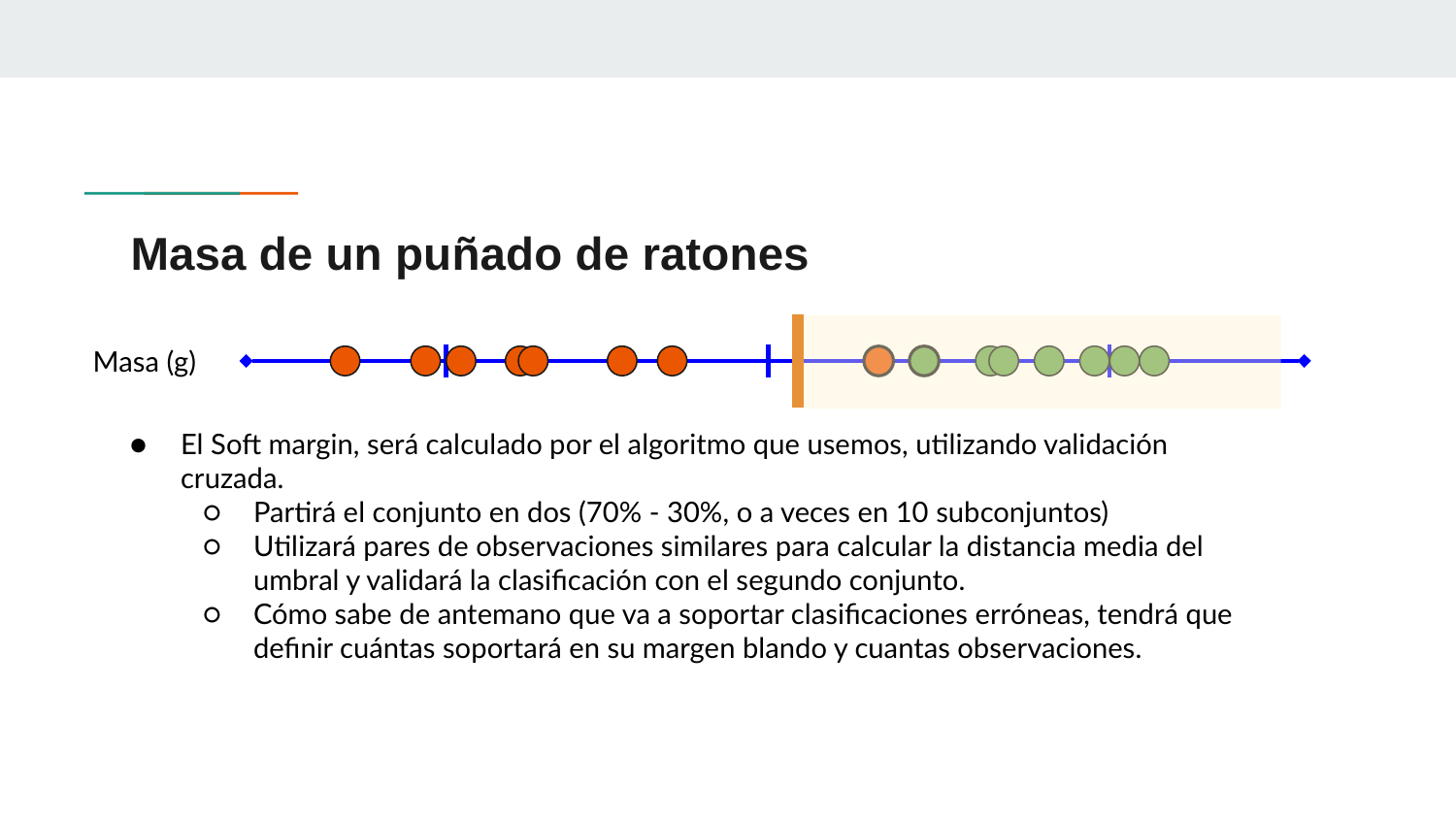

# Masa de un puñado de ratones

Masa (g)

El Soft margin, será calculado por el algoritmo que usemos, utilizando validación cruzada.
Partirá el conjunto en dos (70% - 30%, o a veces en 10 subconjuntos)
Utilizará pares de observaciones similares para calcular la distancia media del umbral y validará la clasificación con el segundo conjunto.
Cómo sabe de antemano que va a soportar clasificaciones erróneas, tendrá que definir cuántas soportará en su margen blando y cuantas observaciones.